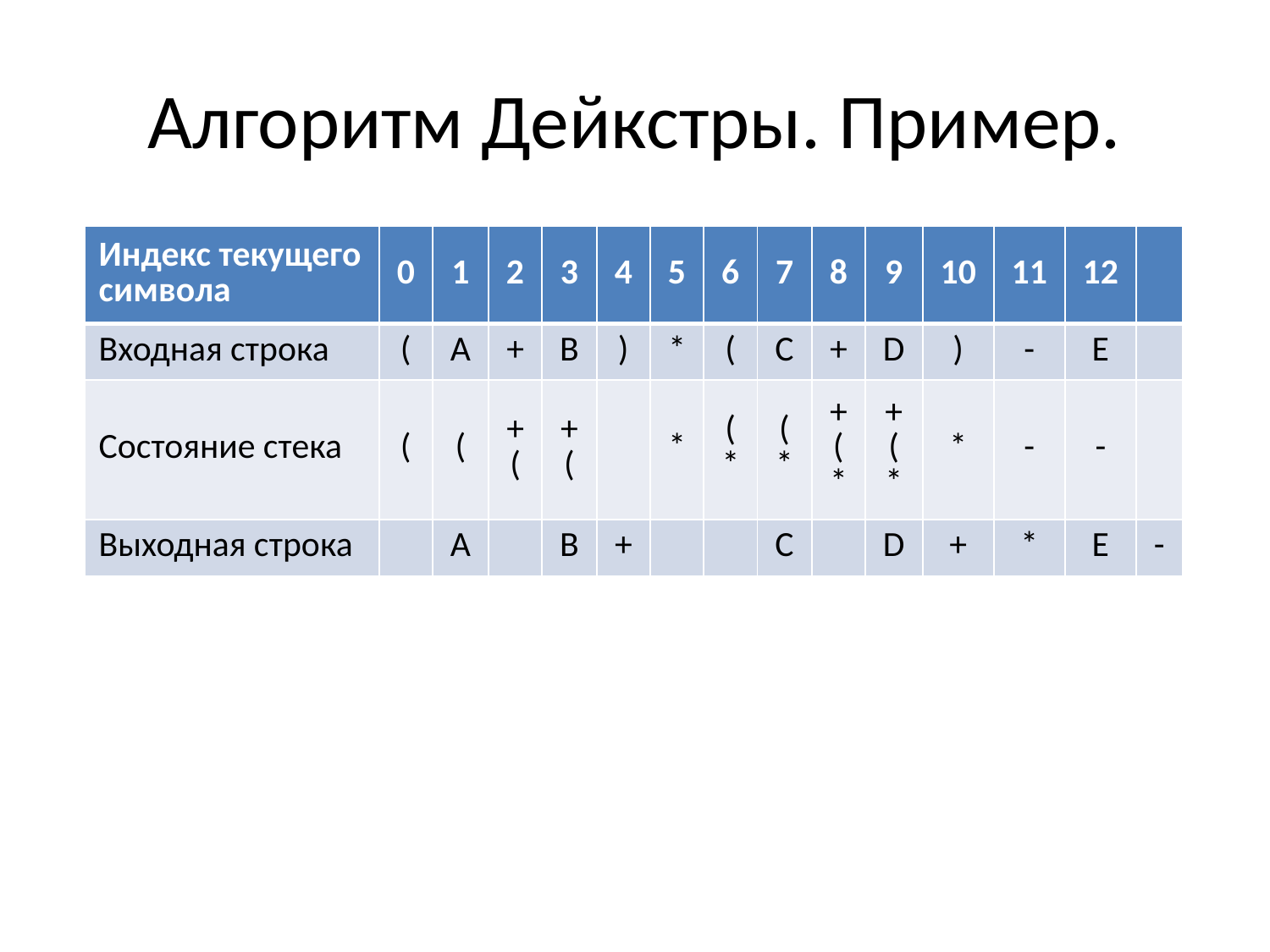

# Алгоритм Дейкстры. Пример.
| Индекс текущего символа | 0 | 1 | 2 | 3 | 4 | 5 | 6 | 7 | 8 | 9 | 10 | 11 | 12 |  |
| --- | --- | --- | --- | --- | --- | --- | --- | --- | --- | --- | --- | --- | --- | --- |
| Входная строка | ( | A | + | B | ) | \* | ( | C | + | D | ) | - | E |  |
| Состояние стека | ( | ( | + ( | + ( |  | \* | ( \* | ( \* | + ( \* | + ( \* | \* | - | - |  |
| Выходная строка |  | A |  | B | + |  |  | C |  | D | + | \* | E | - |